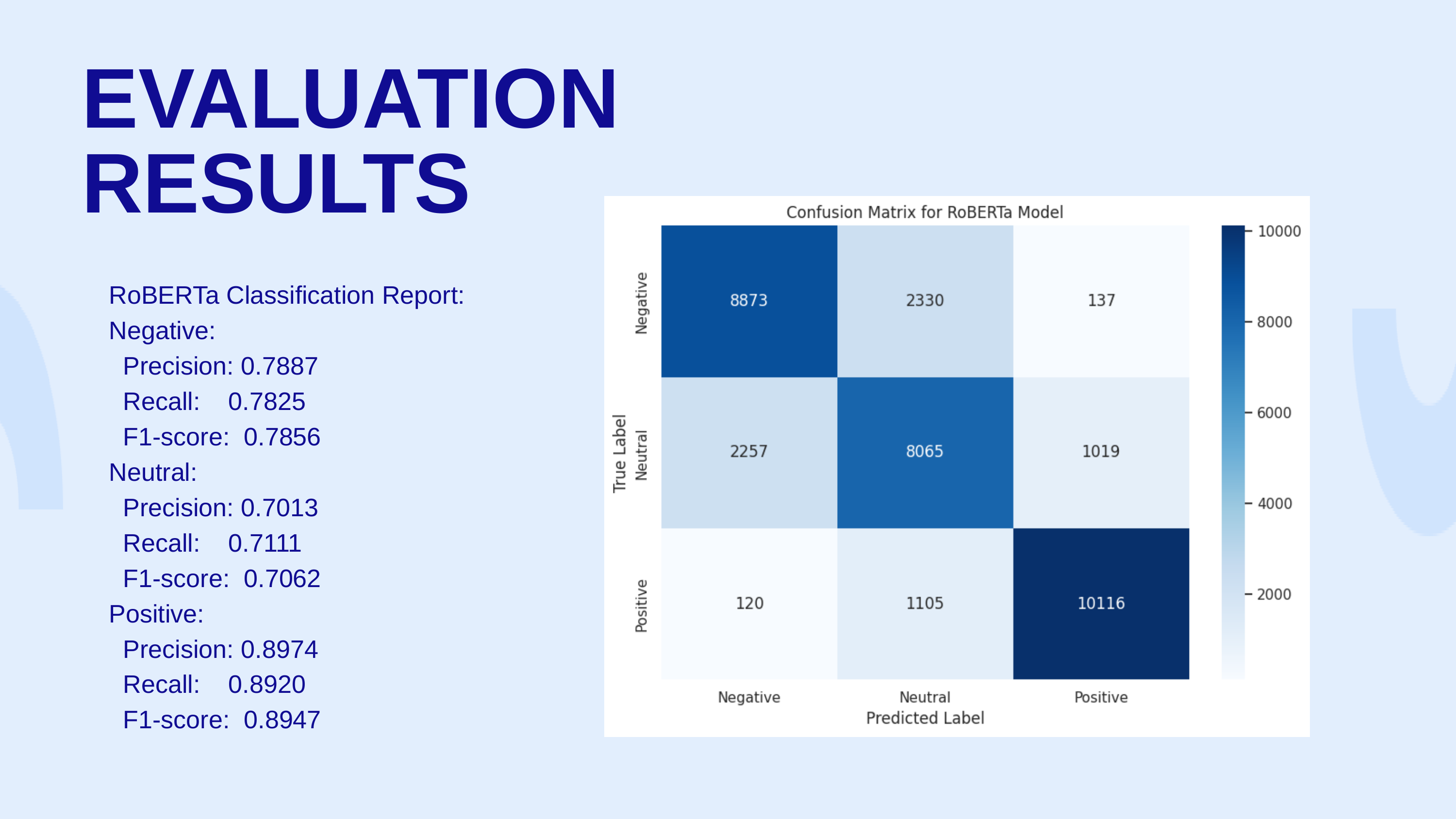

EVALUATION RESULTS

RoBERTa Classification Report:
Negative:
  Precision: 0.7887
  Recall:    0.7825
  F1-score:  0.7856
Neutral:
  Precision: 0.7013
  Recall:    0.7111
  F1-score:  0.7062
Positive:
  Precision: 0.8974
  Recall:    0.8920
  F1-score:  0.8947